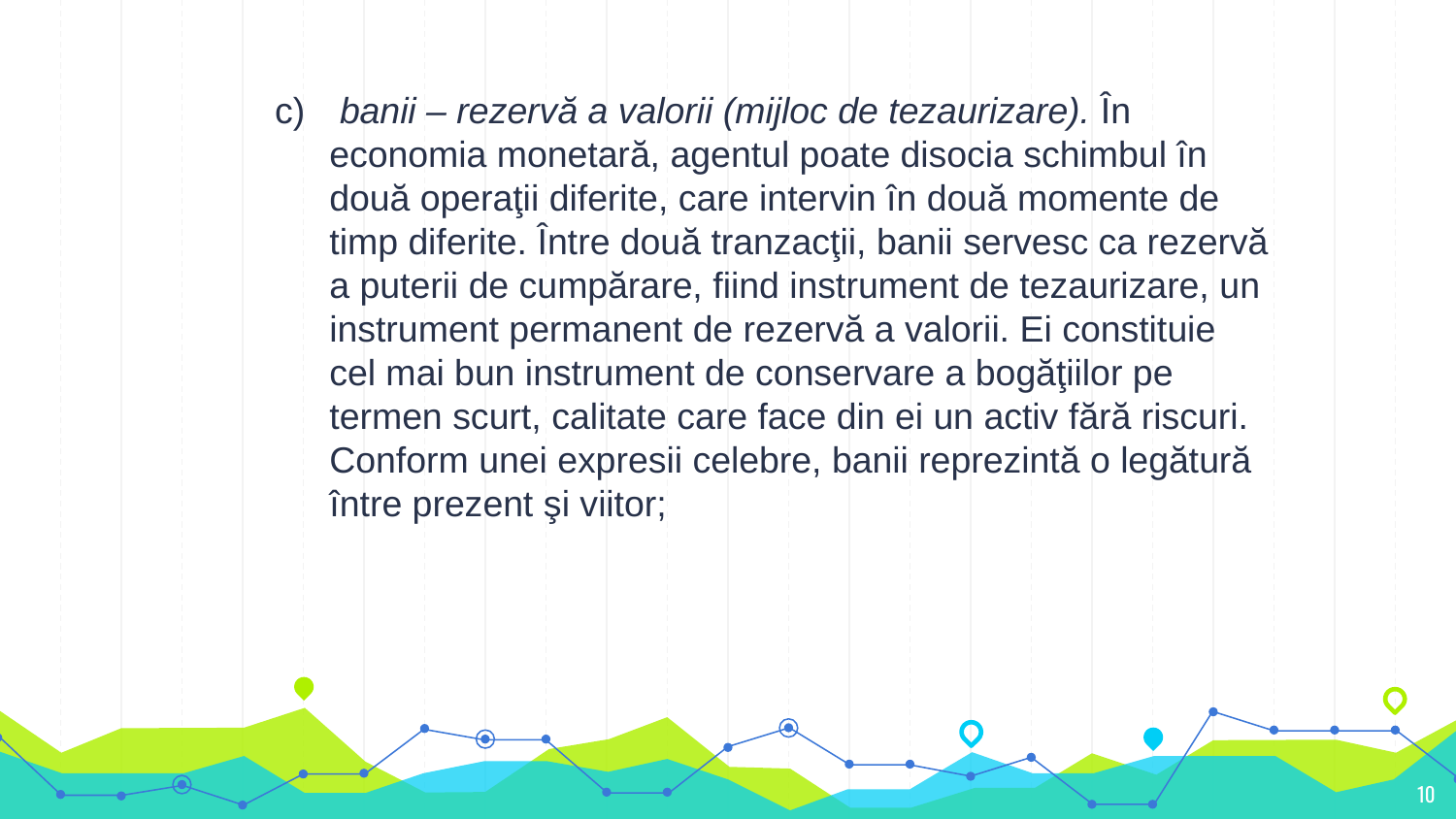

banii – rezervă a valorii (mijloc de tezaurizare). În economia monetară, agentul poate disocia schimbul în două operaţii diferite, care intervin în două momente de timp diferite. Între două tranzacţii, banii servesc ca rezervă a puterii de cumpărare, fiind instrument de tezaurizare, un instrument permanent de rezervă a valorii. Ei constituie cel mai bun instrument de conservare a bogăţiilor pe termen scurt, calitate care face din ei un activ fără riscuri. Conform unei expresii celebre, banii reprezintă o legătură între prezent şi viitor;
10